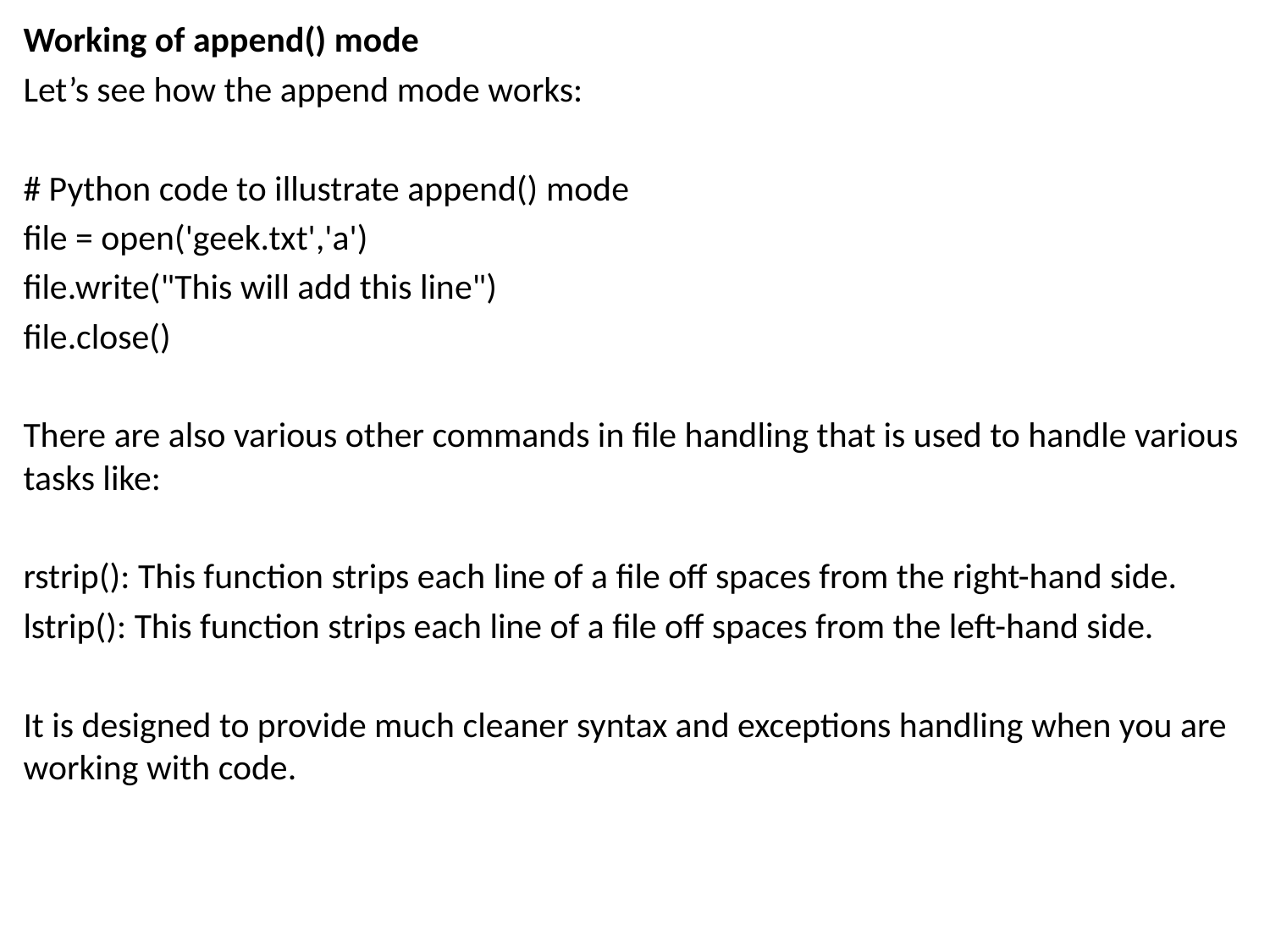

Working of append() mode
Let’s see how the append mode works:

# Python code to illustrate append() mode
file = open('geek.txt','a')
file.write("This will add this line")
file.close()

There are also various other commands in file handling that is used to handle various tasks like:

rstrip(): This function strips each line of a file off spaces from the right-hand side.
lstrip(): This function strips each line of a file off spaces from the left-hand side.

It is designed to provide much cleaner syntax and exceptions handling when you are working with code.